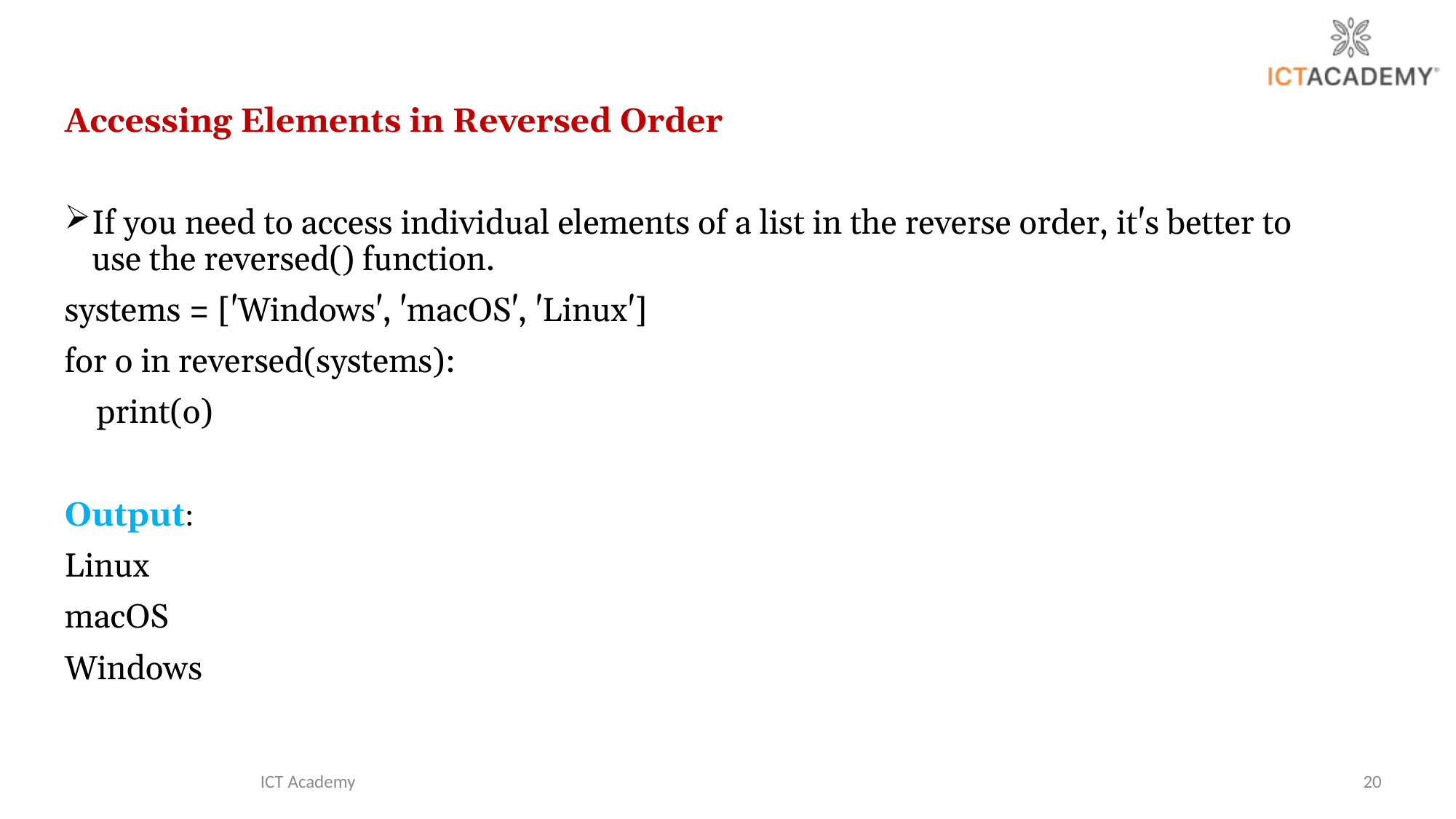

Accessing Elements in Reversed Order

If you need to access individual elements of a list in the reverse order, it's better to use the reversed() function.
systems = ['Windows', 'macOS', 'Linux']
for o in reversed(systems):
    print(o)

Output:
Linux
macOS
Windows
ICT Academy
20